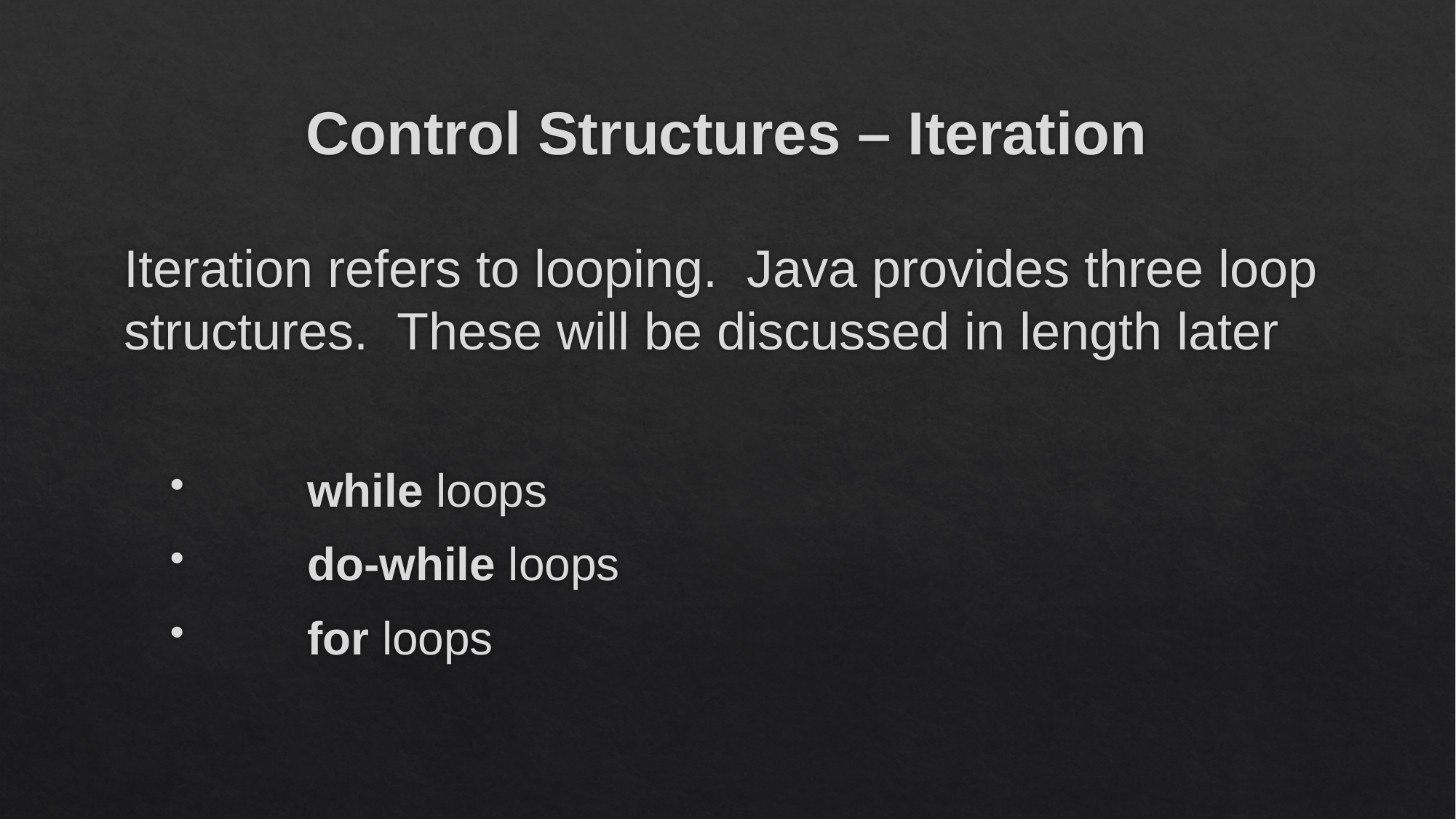

# Control Structures – Iteration
Iteration refers to looping.  Java provides three loop structures.  These will be discussed in length later

	while loops
	do-while loops
	for loops